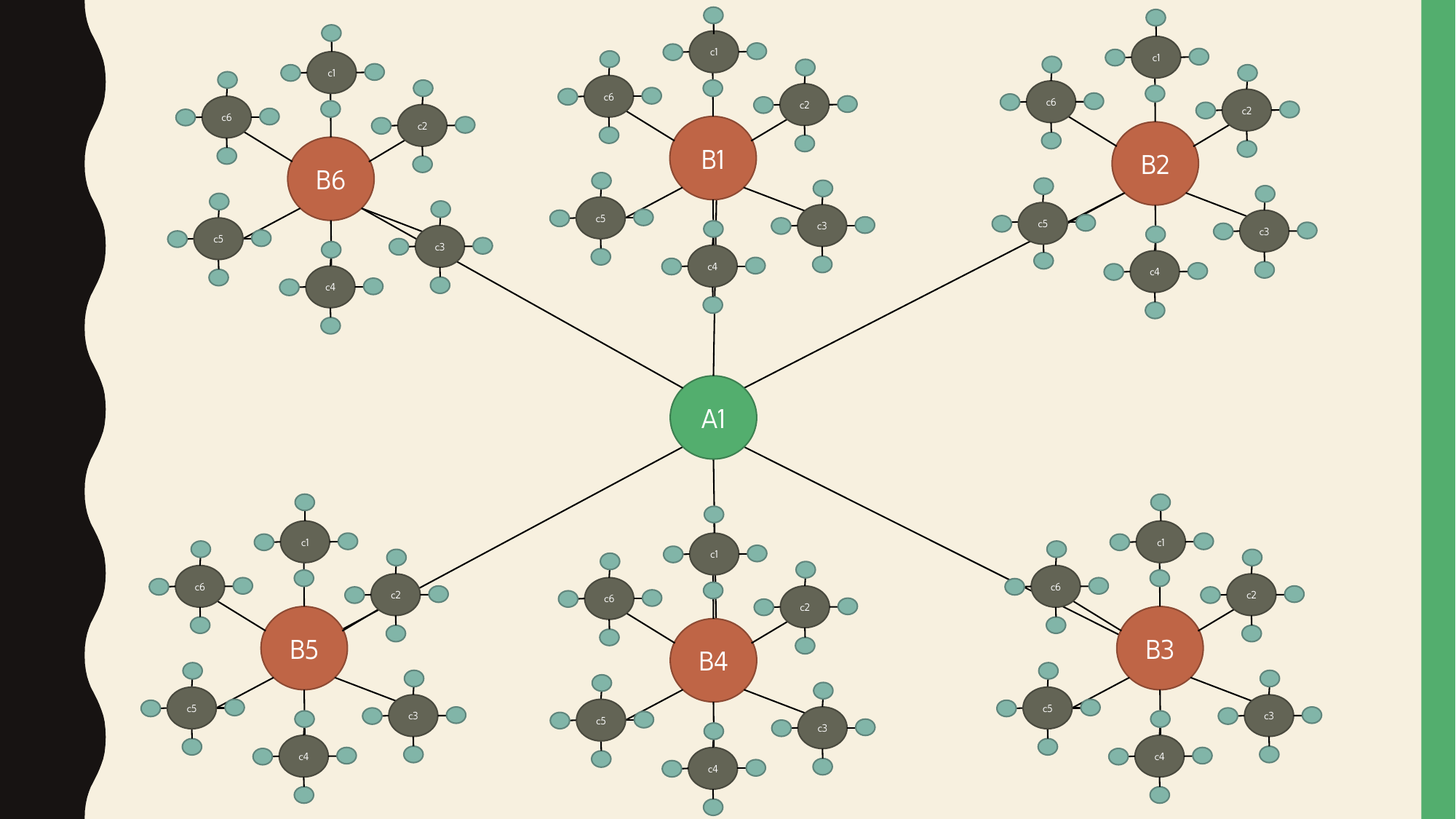

c1
c1

c1

c6

c6
c2

c2

c6

c2

B1

B2

B6

c5

c5
c3

c3

c5

c3

c4

c4

c4

A1

c1
c1

c1

c6
c6

c2
c2

c6

c2

B5
B3

B4

c5
c5
c3
c3

c5

c3

c4
c4

c4